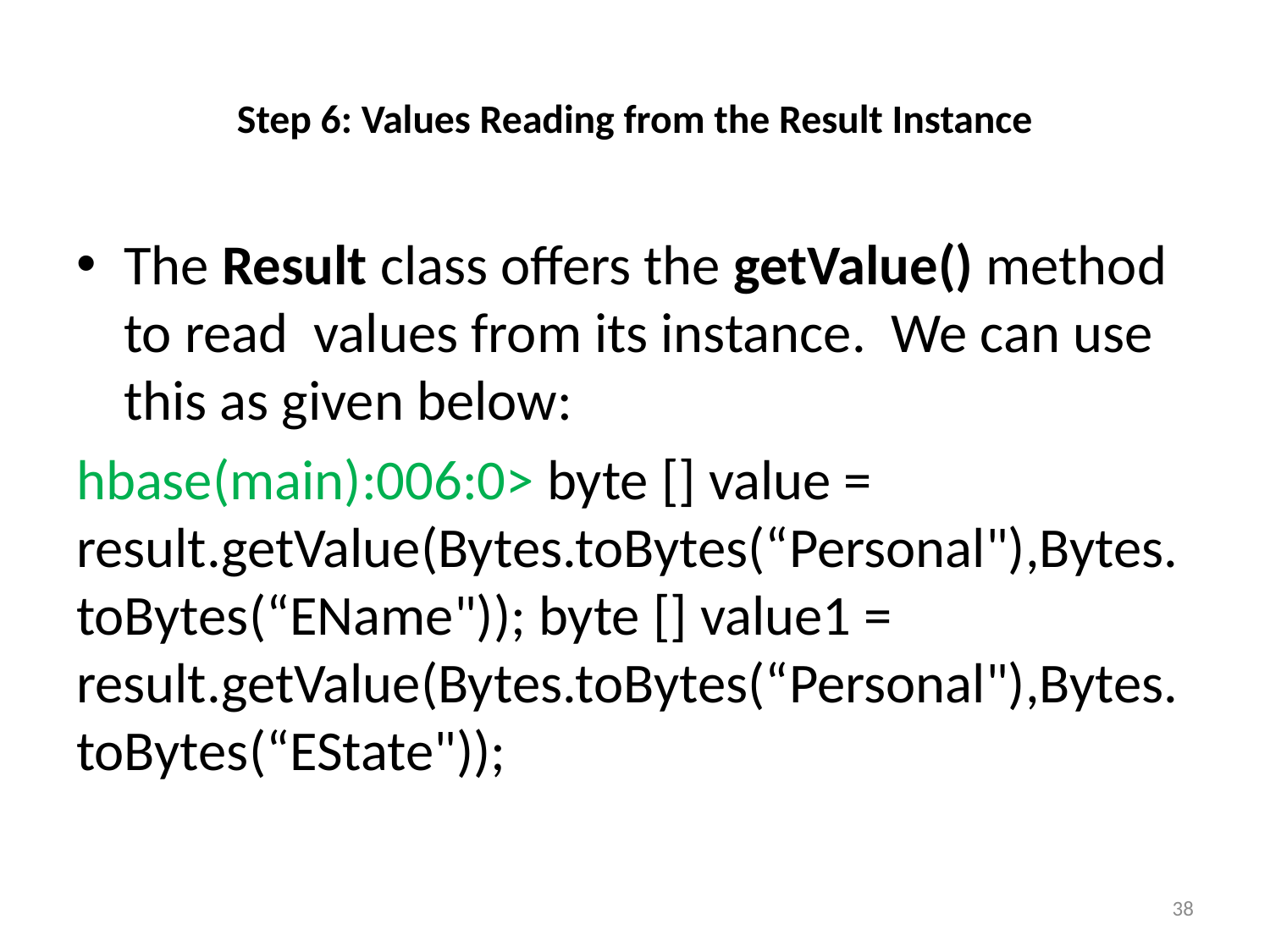

# Step 6: Values Reading from the Result Instance
The Result class offers the getValue() method to read  values from its instance.  We can use this as given below:
hbase(main):006:0> byte [] value = result.getValue(Bytes.toBytes(“Personal"),Bytes.toBytes(“EName")); byte [] value1 = result.getValue(Bytes.toBytes(“Personal"),Bytes.toBytes(“EState"));

38